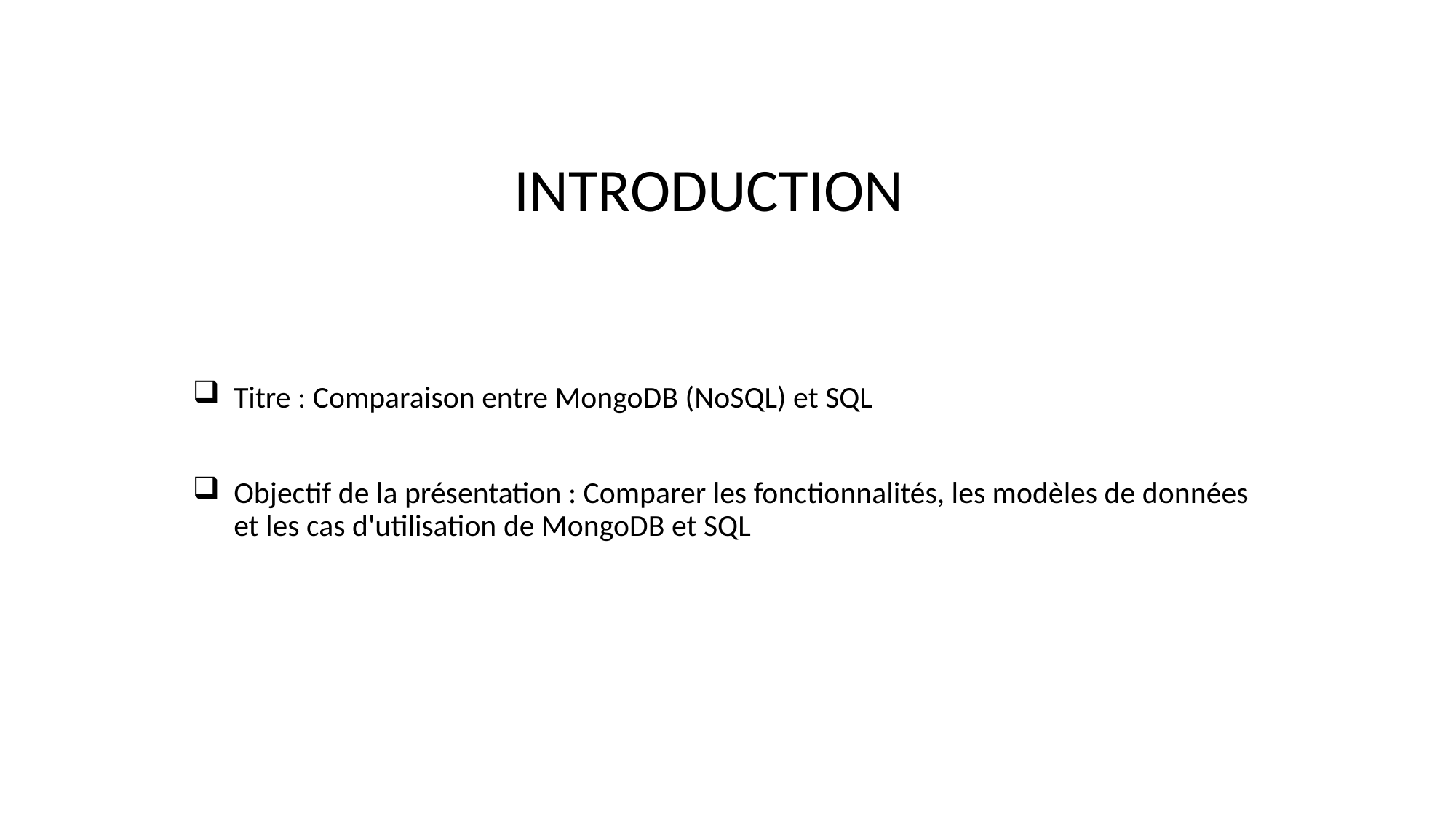

# INTRODUCTION
Titre : Comparaison entre MongoDB (NoSQL) et SQL

Objectif de la présentation : Comparer les fonctionnalités, les modèles de données et les cas d'utilisation de MongoDB et SQL